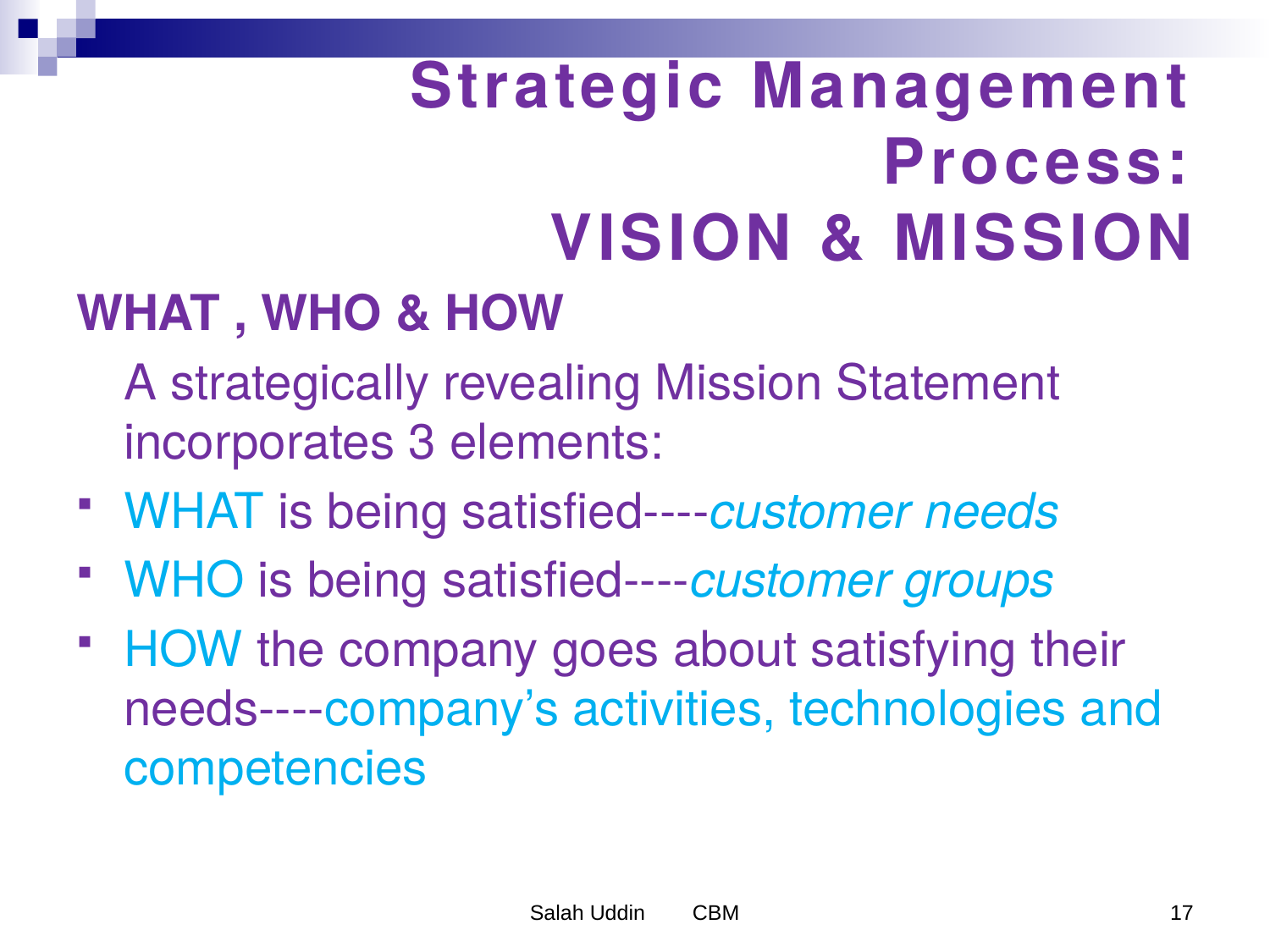

# Strategic Management Process: VISION & MISSION
WHAT , WHO & HOW
	A strategically revealing Mission Statement incorporates 3 elements:
WHAT is being satisfied----customer needs
WHO is being satisfied----customer groups
HOW the company goes about satisfying their needs----company’s activities, technologies and competencies

Salah Uddin        CBM
17